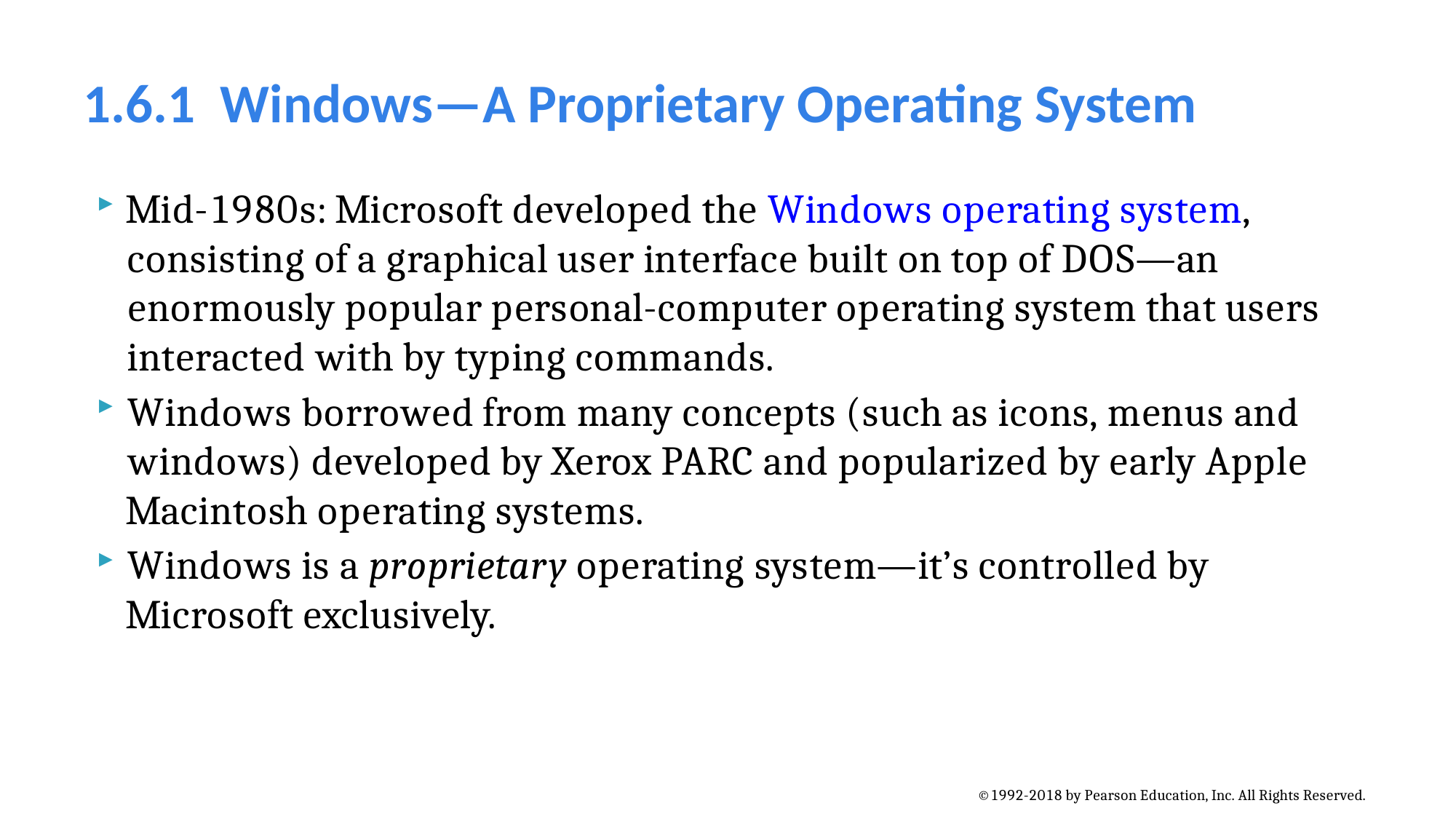

# 1.6.1  Windows—A Proprietary Operating System
Mid-1980s: Microsoft developed the Windows operating system, consisting of a graphical user interface built on top of DOS—an enormously popular personal-computer operating system that users interacted with by typing commands.
Windows borrowed from many concepts (such as icons, menus and windows) developed by Xerox PARC and popularized by early Apple Macintosh operating systems.
Windows is a proprietary operating system—it’s controlled by Microsoft exclusively.
©1992-2018 by Pearson Education, Inc. All Rights Reserved.